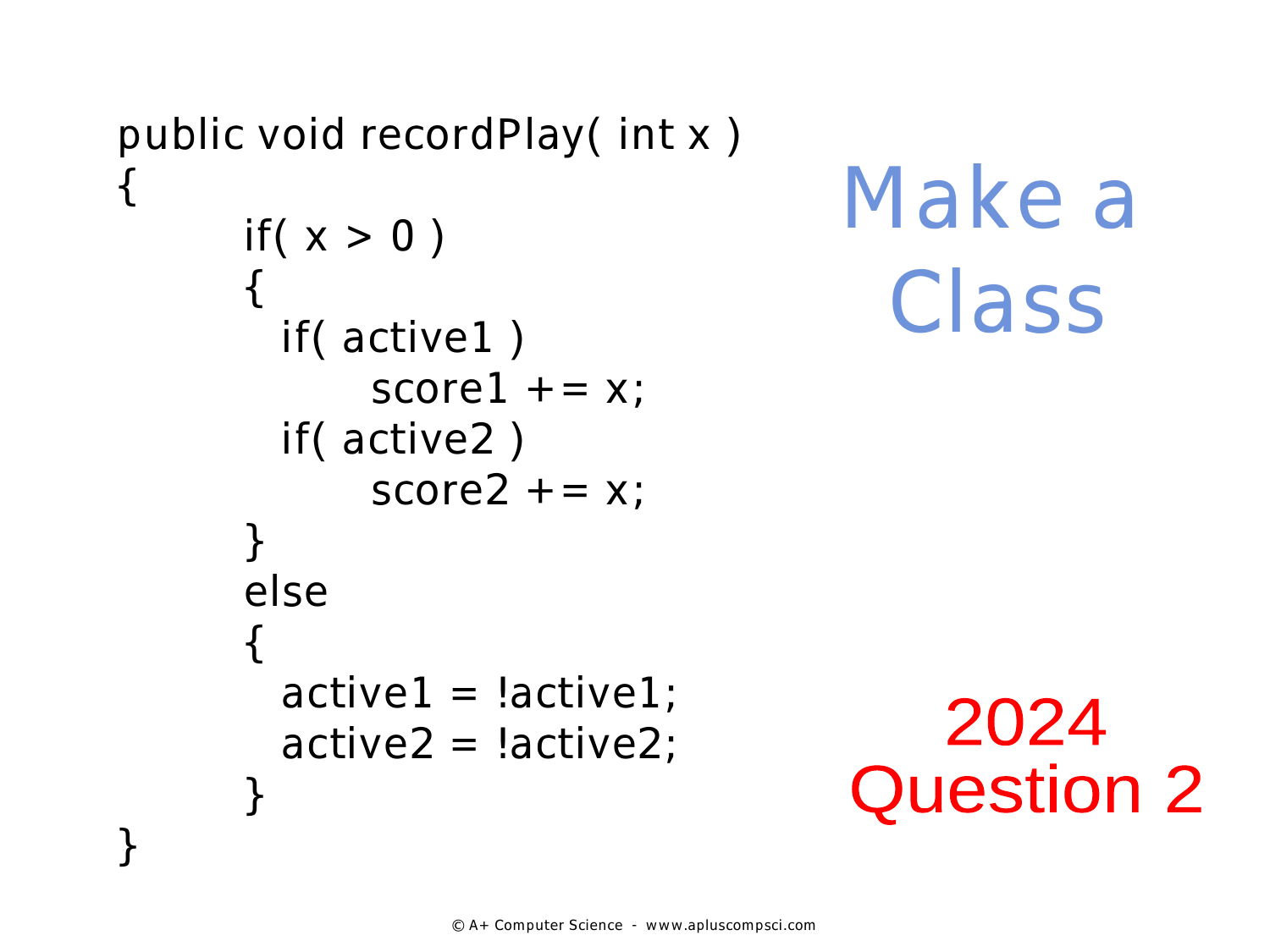

public void recordPlay( int x )
{
	if( x > 0 )
	{
	   if( active1 )
		score1 += x;
	   if( active2 )
		score2 += x;
	}
	else
	{
	   active1 = !active1;
	   active2 = !active2;
	}
}
		              Make a
					Class
2024
Question 2

© A+ Computer Science  -  www.apluscompsci.com